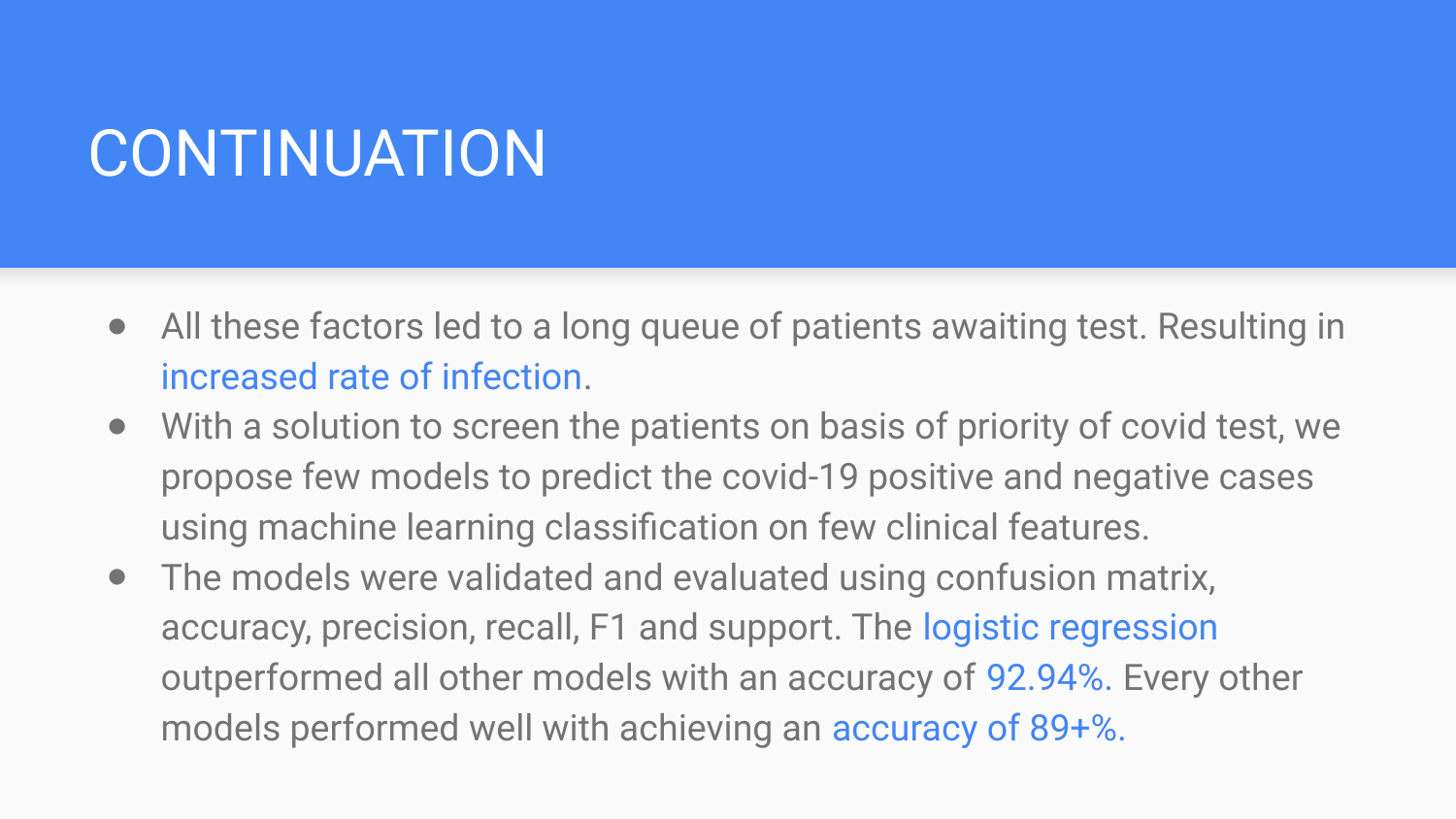

# CONTINUATION
All these factors led to a long queue of patients awaiting test. Resulting in increased rate of infection.
With a solution to screen the patients on basis of priority of covid test, we propose few models to predict the covid-19 positive and negative cases using machine learning classification on few clinical features.
The models were validated and evaluated using confusion matrix, accuracy, precision, recall, F1 and support. The logistic regression outperformed all other models with an accuracy of 92.94%. Every other models performed well with achieving an accuracy of 89+%.